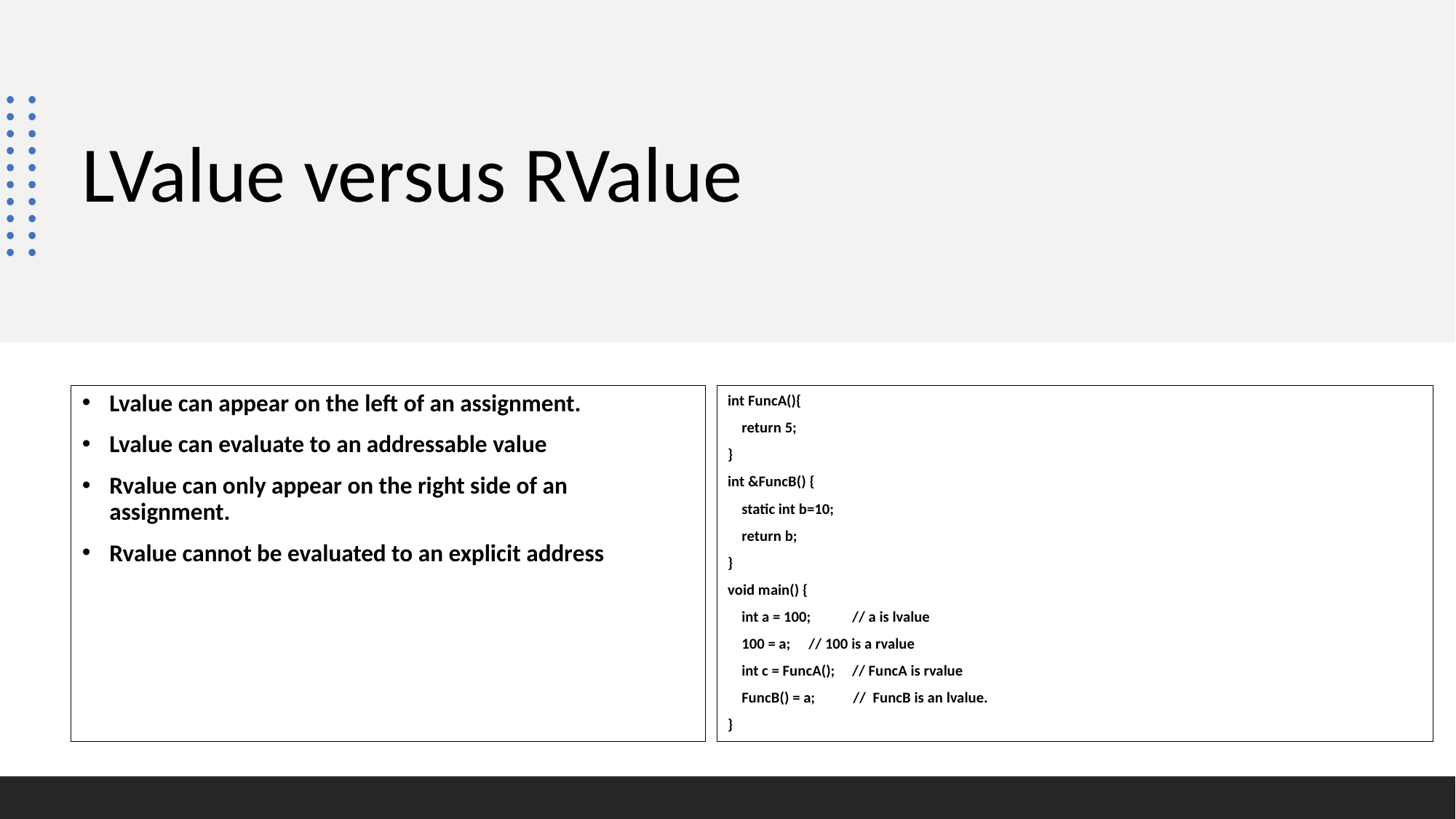

# LValue versus RValue

Lvalue can appear on the left of an assignment.
Lvalue can evaluate to an addressable value
Rvalue can only appear on the right side of an assignment.
Rvalue cannot be evaluated to an explicit address
int FuncA(){
    return 5;
}
int &FuncB() {
    static int b=10;
    return b;
}
void main() {
    int a = 100;            // a is lvalue
    100 = a; 	 // 100 is a rvalue
    int c = FuncA();     // FuncA is rvalue
    FuncB() = a;           //  FuncB is an lvalue.
}